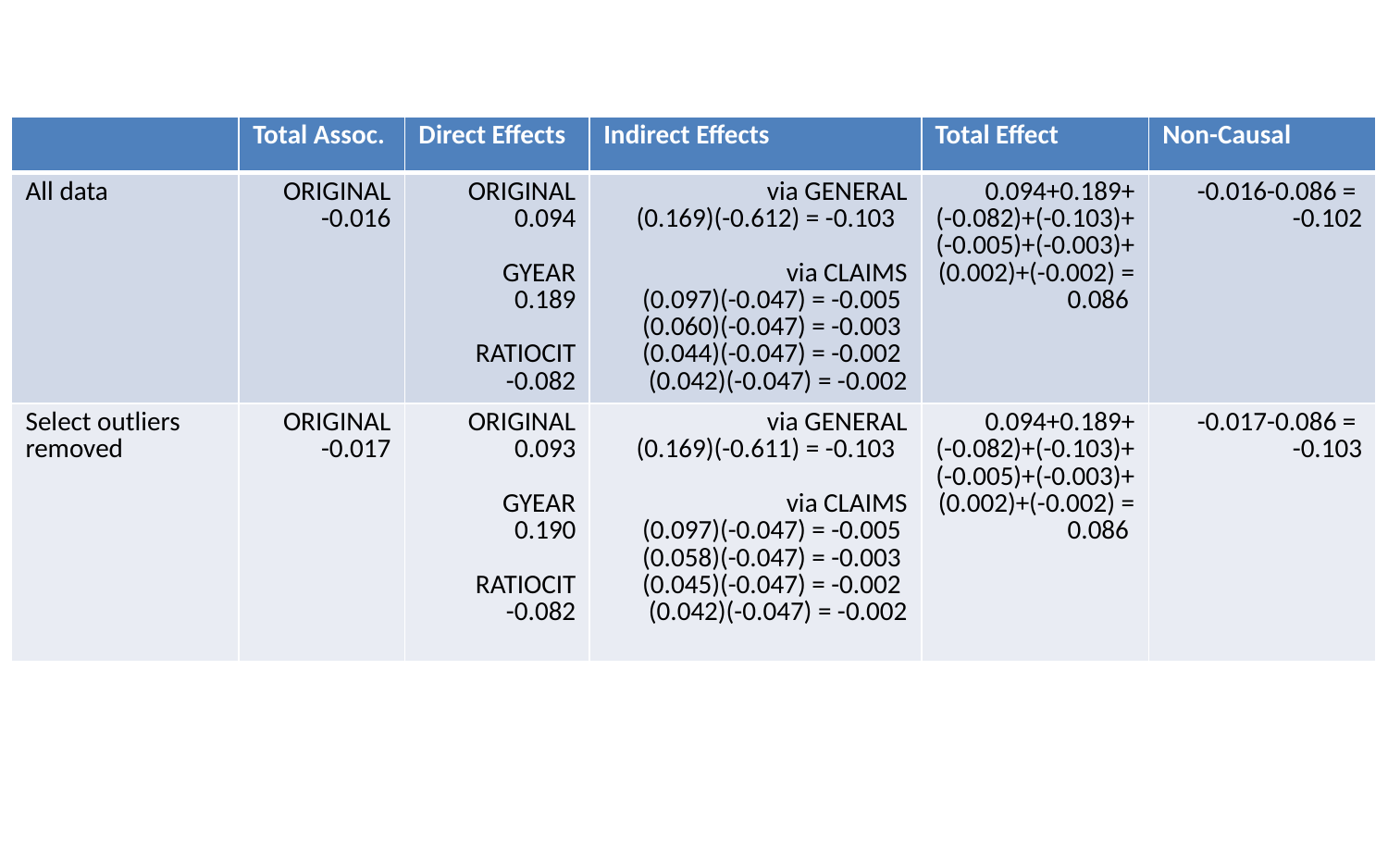

|  | Total Assoc. | Direct Effects | Indirect Effects | Total Effect | Non-Causal |
| --- | --- | --- | --- | --- | --- |
| All data | ORIGINAL -0.016 | ORIGINAL 0.094 GYEAR 0.189 RATIOCIT -0.082 | via GENERAL (0.169)(-0.612) = -0.103 via CLAIMS (0.097)(-0.047) = -0.005 (0.060)(-0.047) = -0.003 (0.044)(-0.047) = -0.002 (0.042)(-0.047) = -0.002 | 0.094+0.189+ (-0.082)+(-0.103)+ (-0.005)+(-0.003)+ (0.002)+(-0.002) = 0.086 | -0.016-0.086 = -0.102 |
| Select outliers removed | ORIGINAL -0.017 | ORIGINAL 0.093 GYEAR 0.190 RATIOCIT -0.082 | via GENERAL (0.169)(-0.611) = -0.103 via CLAIMS (0.097)(-0.047) = -0.005 (0.058)(-0.047) = -0.003 (0.045)(-0.047) = -0.002 (0.042)(-0.047) = -0.002 | 0.094+0.189+ (-0.082)+(-0.103)+ (-0.005)+(-0.003)+ (0.002)+(-0.002) = 0.086 | -0.017-0.086 = -0.103 |